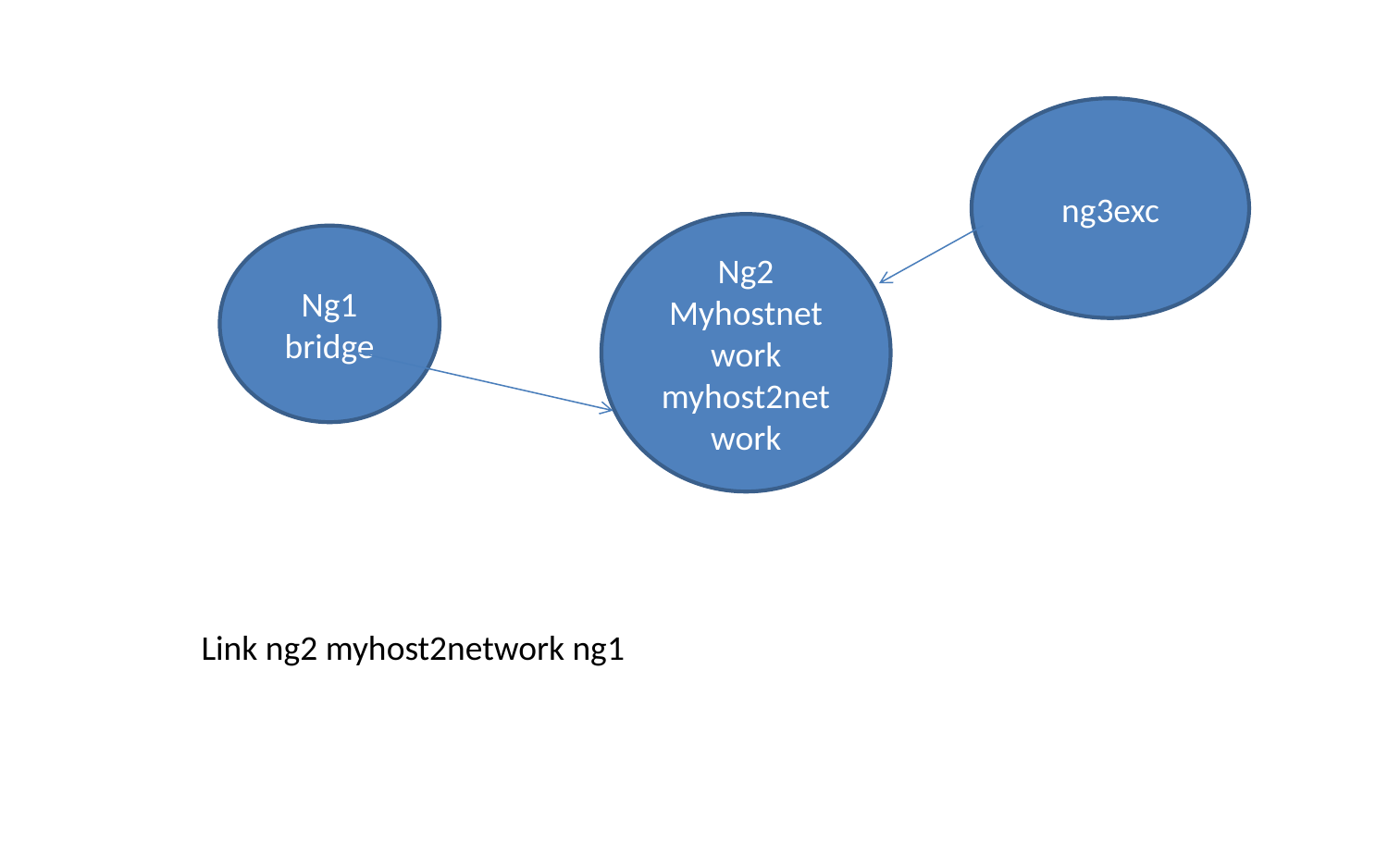

ng3exc
Ng2
Myhostnetwork
myhost2network
Ng1
bridge
Link ng2 myhost2network ng1